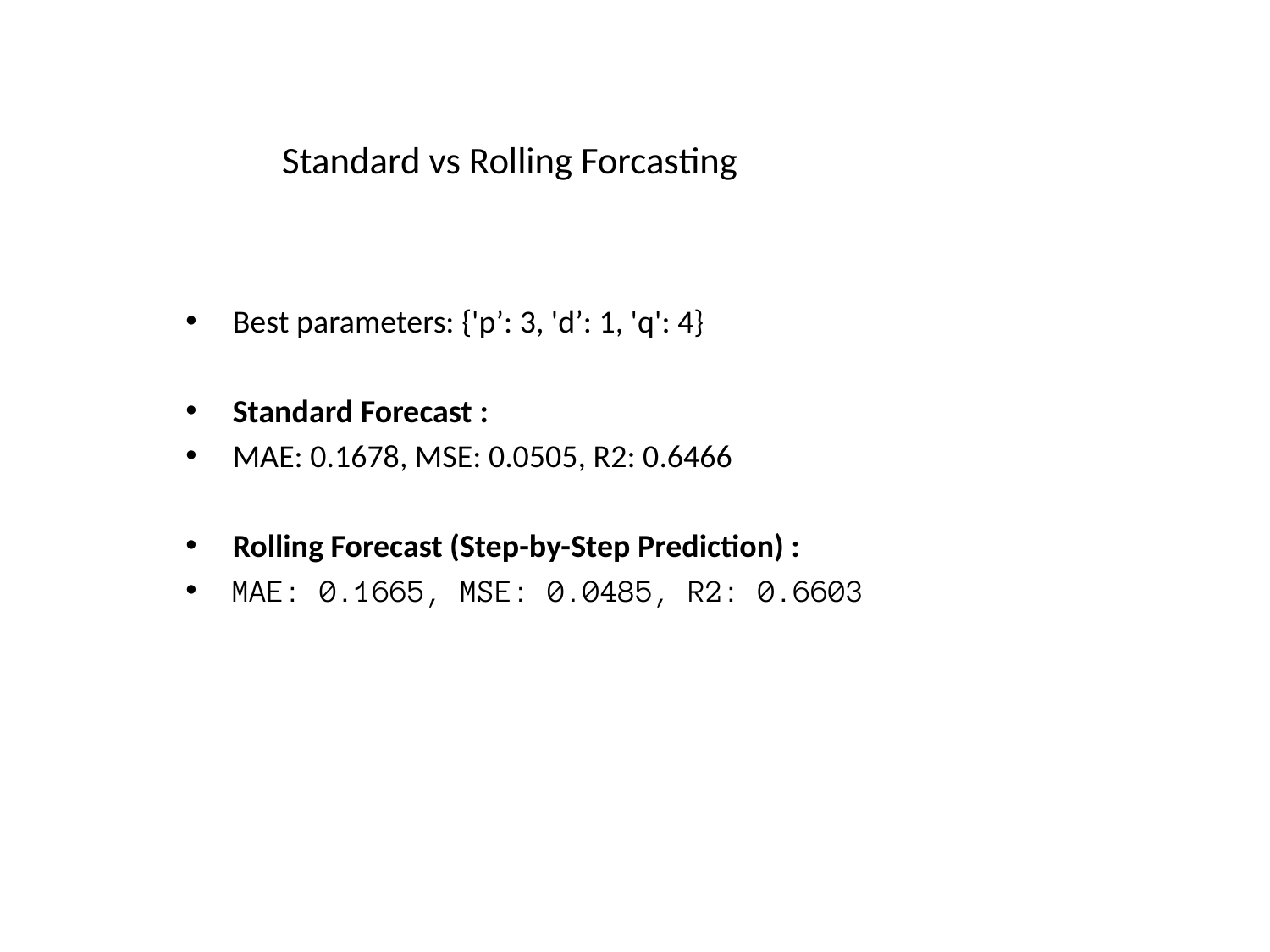

# Standard vs Rolling Forcasting
Best parameters: {'p’: 3, 'd’: 1, 'q': 4}

Standard Forecast :
MAE: 0.1678, MSE: 0.0505, R2: 0.6466

Rolling Forecast (Step-by-Step Prediction) :
MAE: 0.1665, MSE: 0.0485, R2: 0.6603